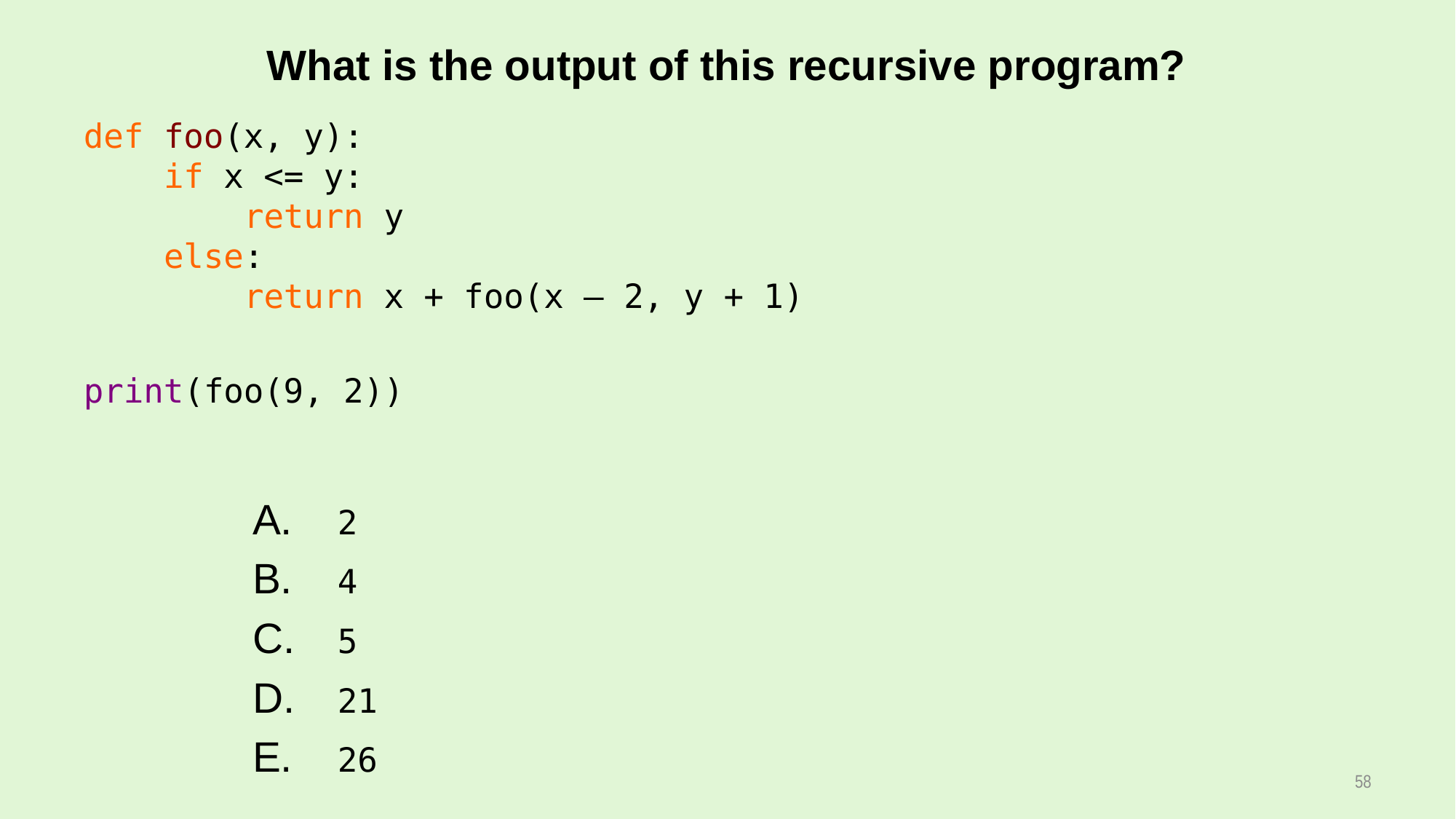

# What is the output of this recursive program?
def foo(x, y):
    if x <= y:
        return y
    else:
        return x + foo(x – 2, y + 1)

print(foo(9, 2))

  2
  4
  5
  21
  26
58